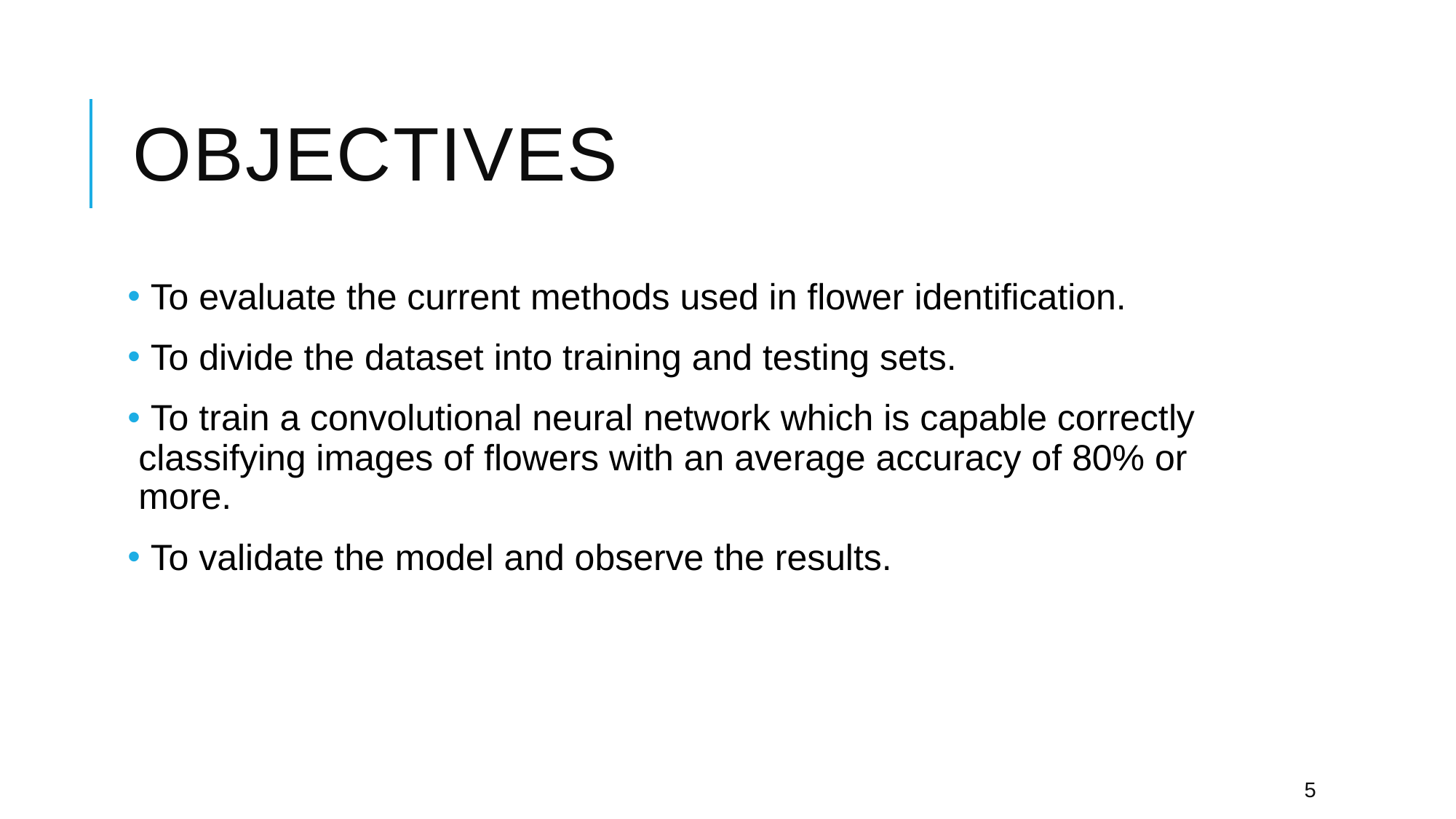

# Objectives
 To evaluate the current methods used in flower identification.
 To divide the dataset into training and testing sets.
 To train a convolutional neural network which is capable correctly classifying images of flowers with an average accuracy of 80% or more.
 To validate the model and observe the results.

5